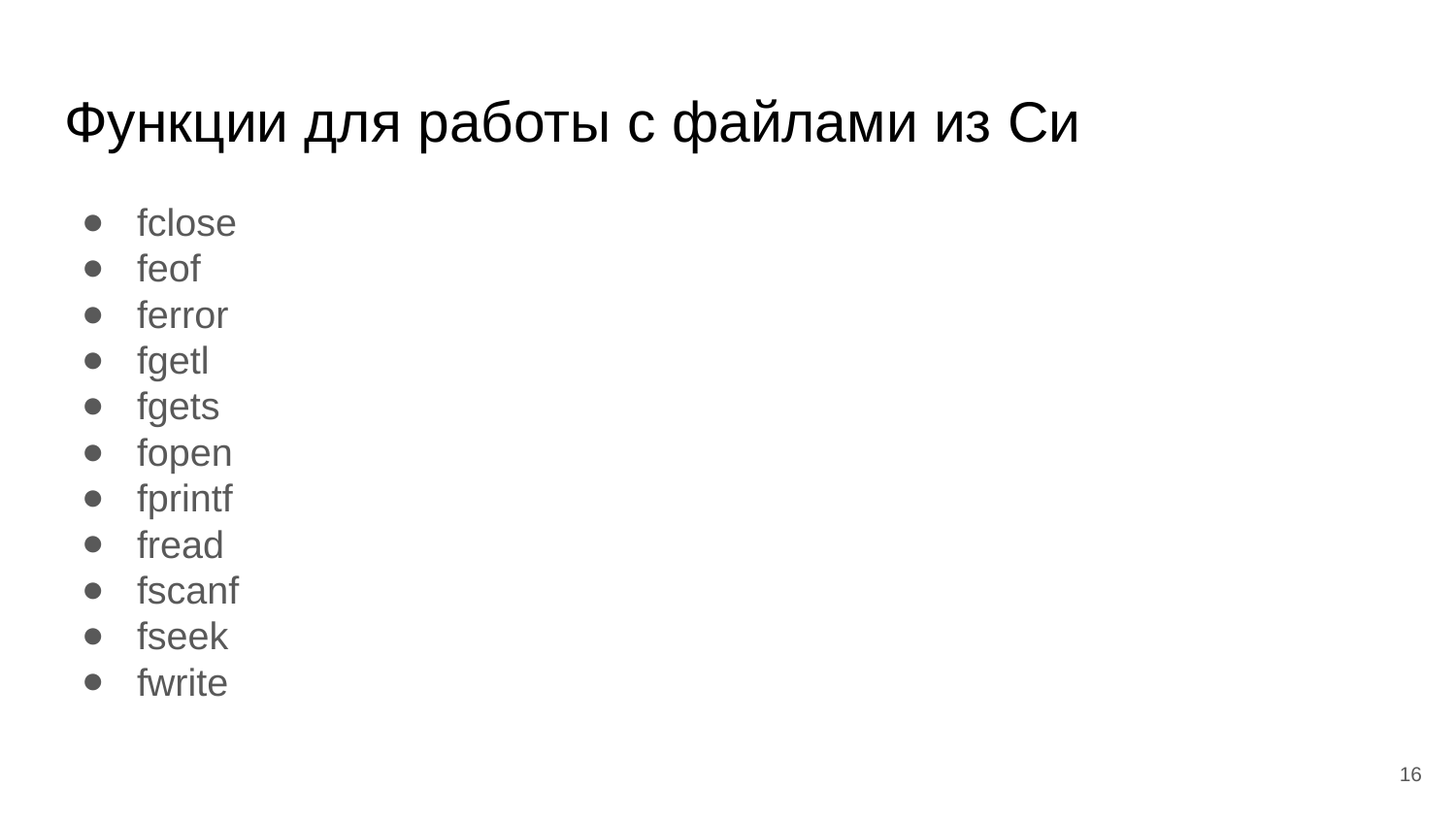

# Функции для работы с файлами из Си
​fclose​
feof ​
ferror​
fgetl​
fgets​
fopen​
fprintf​
fread​
fscanf​
fseek​
fwrite
16